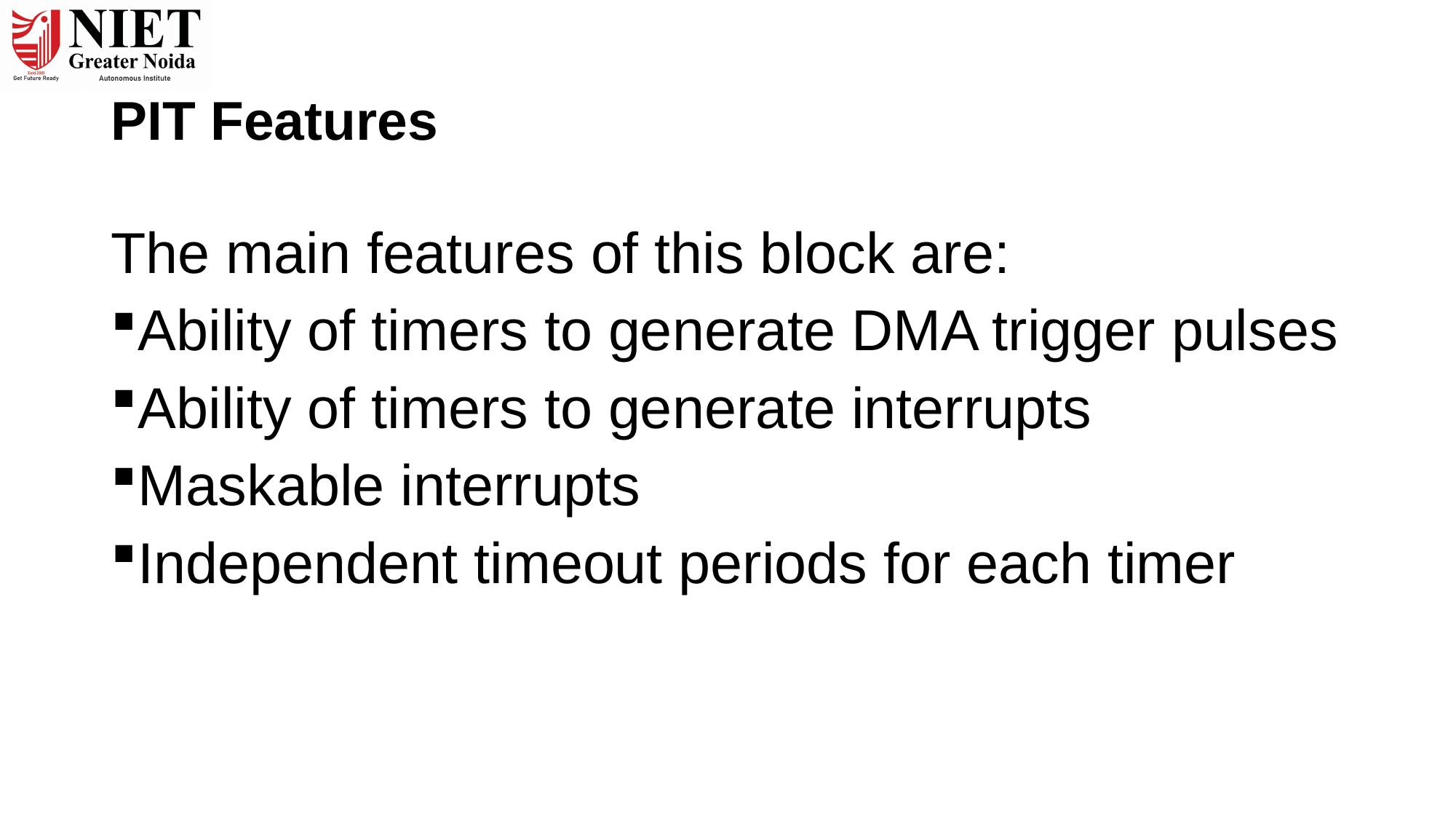

# PIT Features
The main features of this block are:
Ability of timers to generate DMA trigger pulses
Ability of timers to generate interrupts
Maskable interrupts
Independent timeout periods for each timer